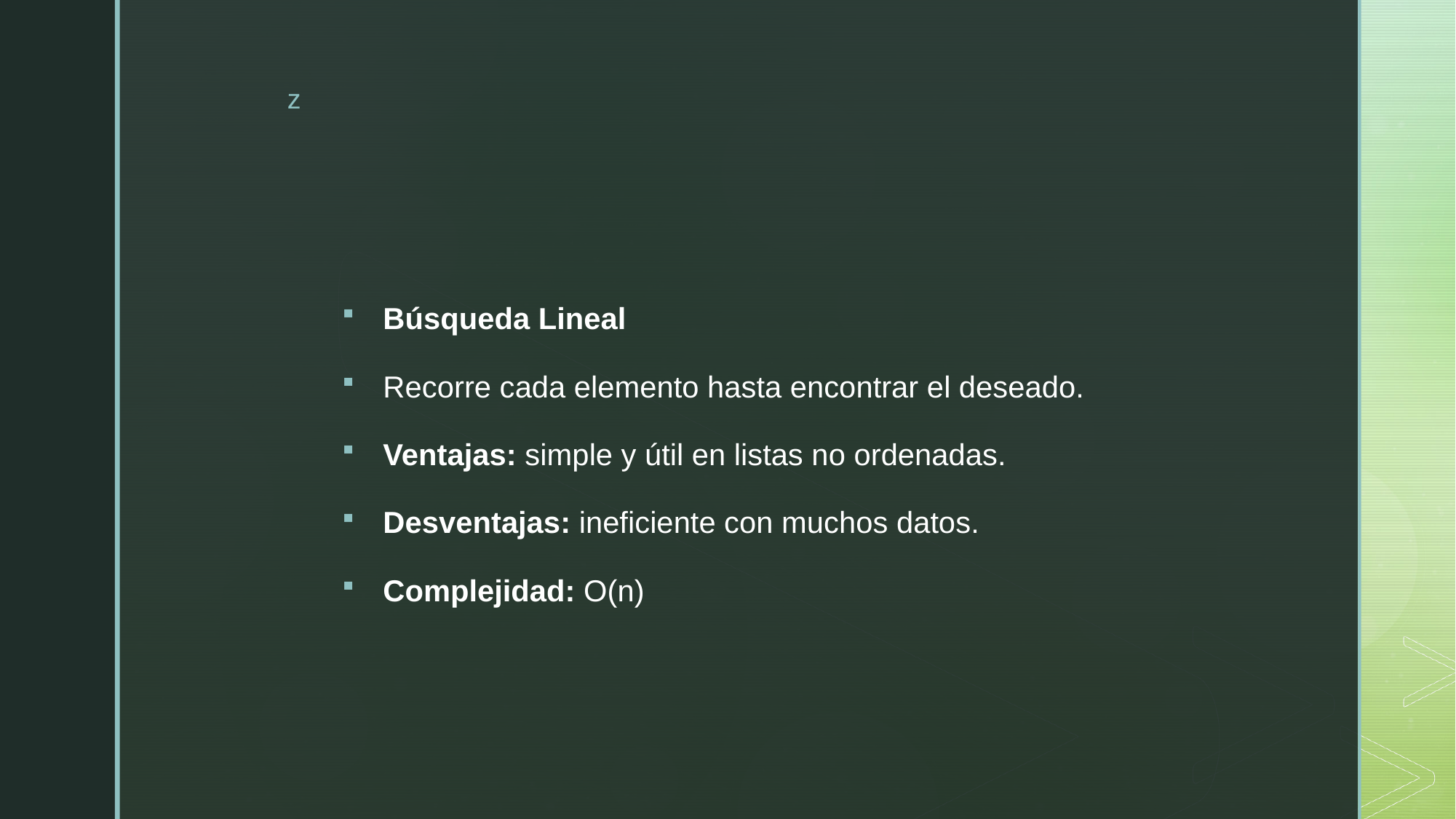

Búsqueda Lineal
Recorre cada elemento hasta encontrar el deseado.
Ventajas: simple y útil en listas no ordenadas.
Desventajas: ineficiente con muchos datos.
Complejidad: O(n)